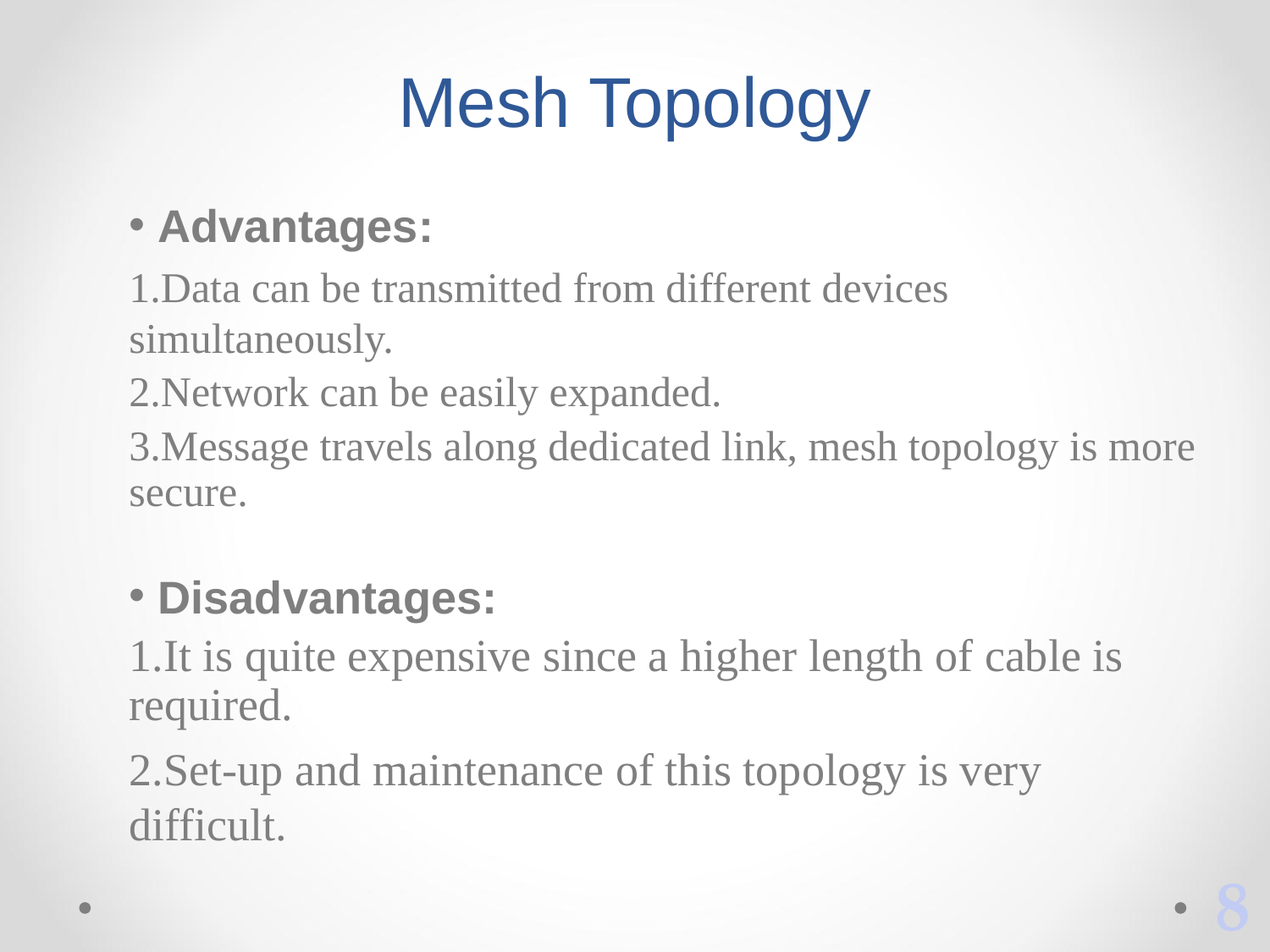

# Mesh Topology
 Advantages:
Data can be transmitted from different devices simultaneously.
Network can be easily expanded.
Message travels along dedicated link, mesh topology is more secure.

 Disadvantages:
It is quite expensive since a higher length of cable is required.
Set-up and maintenance of this topology is very difficult.
8